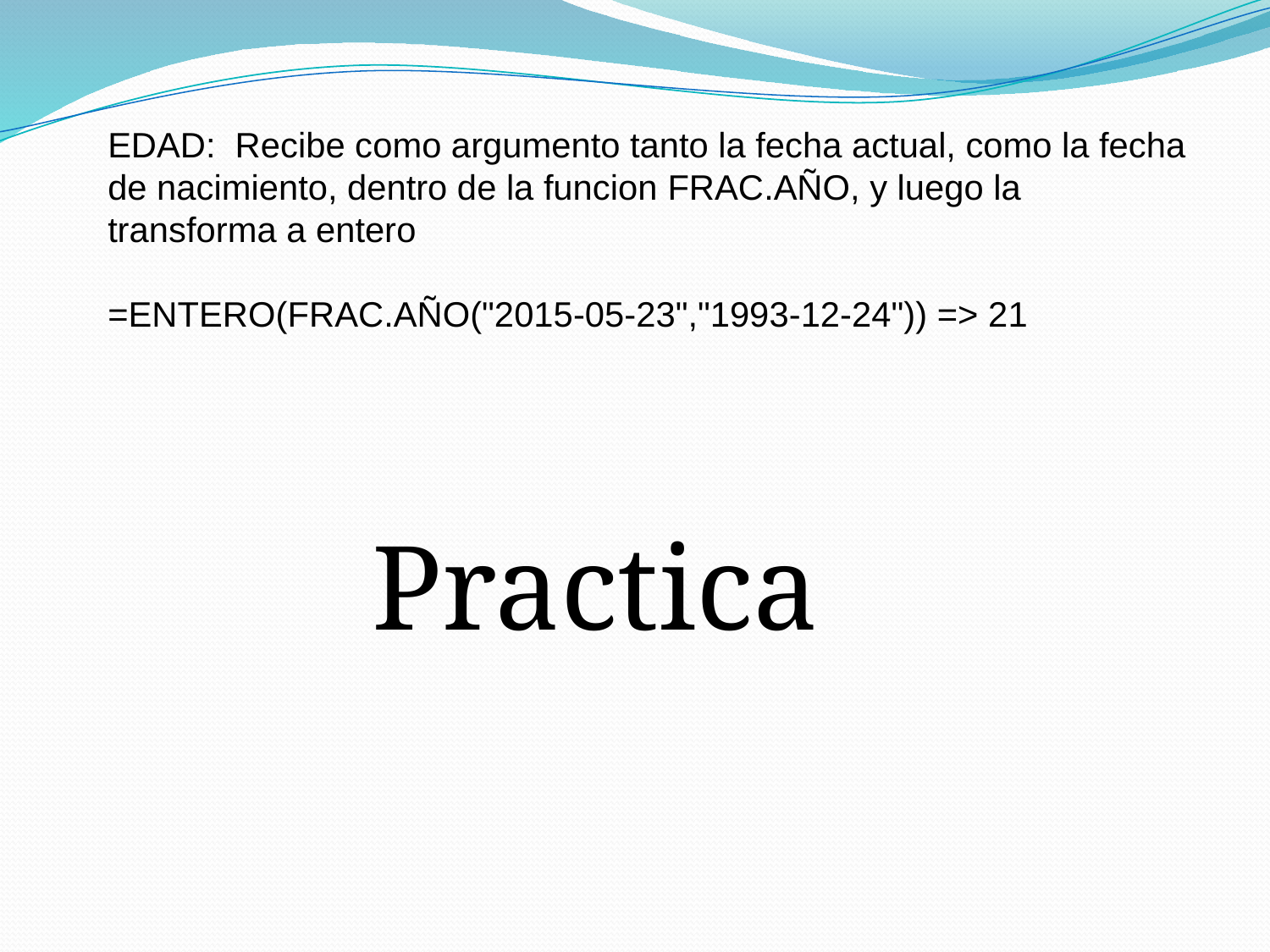

EDAD:  Recibe como argumento tanto la fecha actual, como la fecha de nacimiento, dentro de la funcion FRAC.AÑO, y luego la transforma a entero

=ENTERO(FRAC.AÑO("2015-05-23","1993-12-24")) => 21
Practica